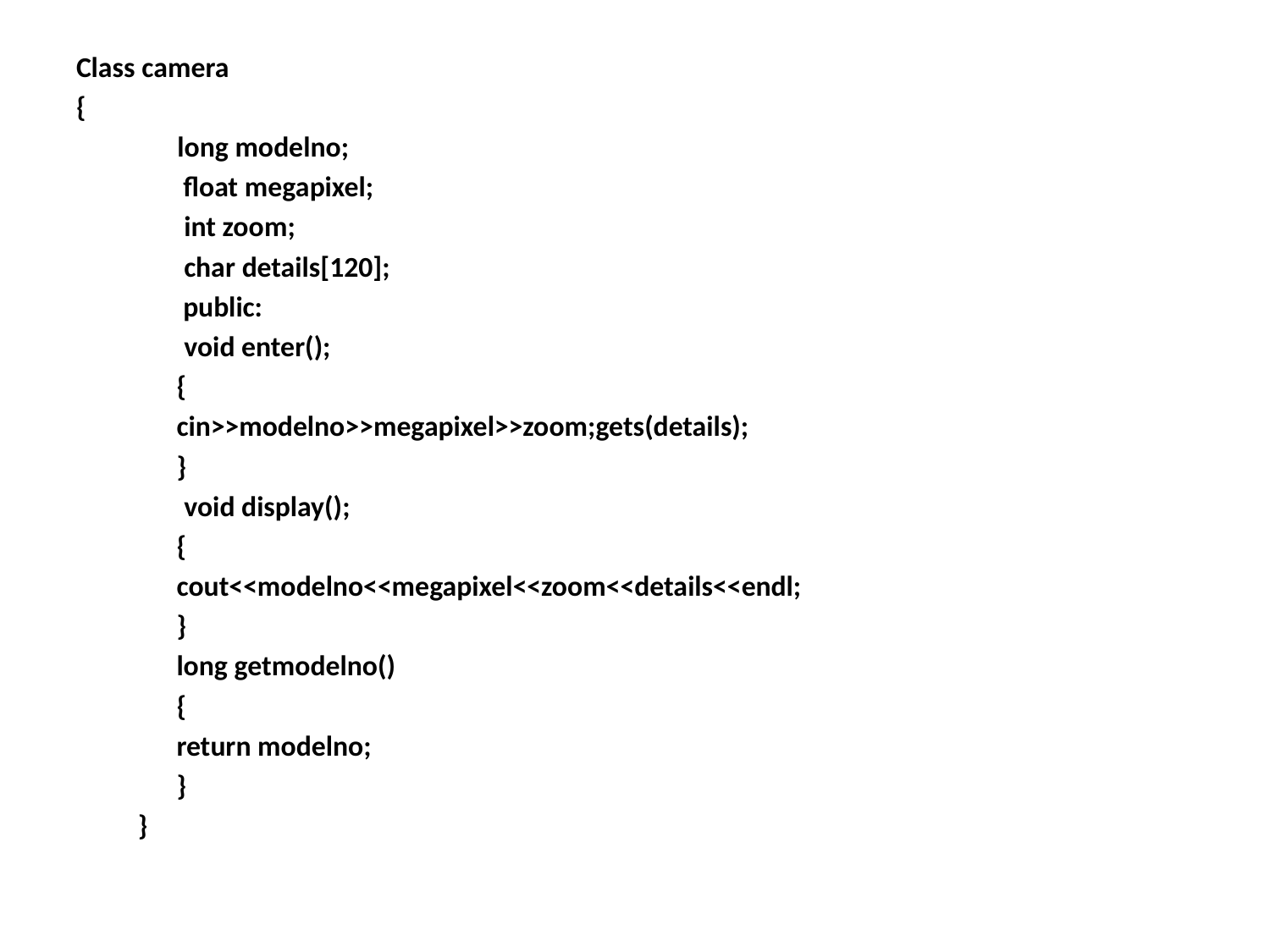

Class camera
{
      long modelno;
	 float megapixel;
       int zoom;
       char details[120];
		 public:
       void enter();
	{
	cin>>modelno>>megapixel>>zoom;gets(details);
	}
       void display();
	{
	cout<<modelno<<megapixel<<zoom<<details<<endl;
	}
	long getmodelno()
	{
	return modelno;
	}
}